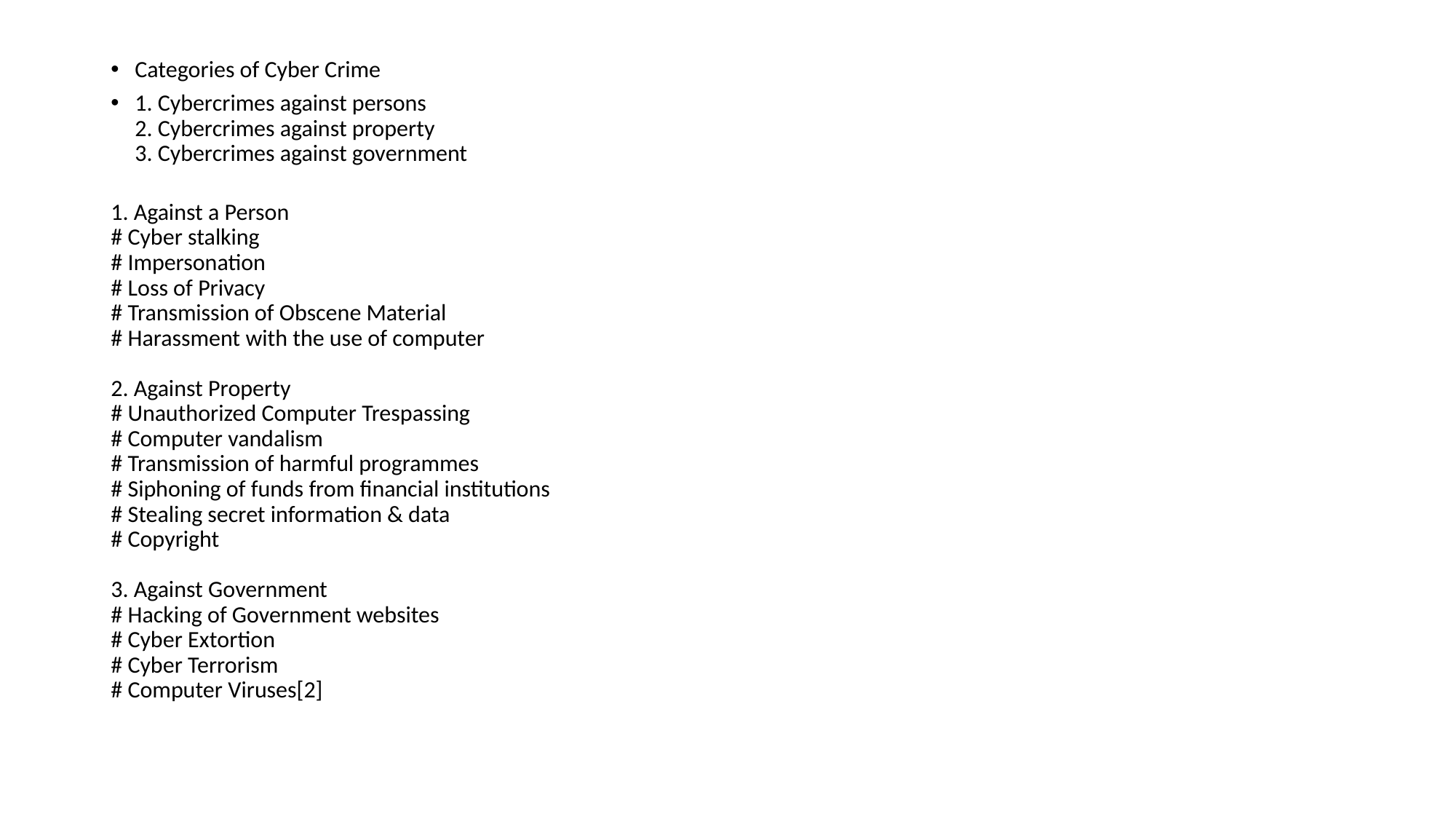

Categories of Cyber Crime
1. Cybercrimes against persons
2. Cybercrimes against property
3. Cybercrimes against government
1. Against a Person
# Cyber stalking
# Impersonation
# Loss of Privacy
# Transmission of Obscene Material
# Harassment with the use of computer
2. Against Property
# Unauthorized Computer Trespassing
# Computer vandalism
# Transmission of harmful programmes
# Siphoning of funds from financial institutions
# Stealing secret information & data
# Copyright
3. Against Government
# Hacking of Government websites
# Cyber Extortion
# Cyber Terrorism
# Computer Viruses[2]